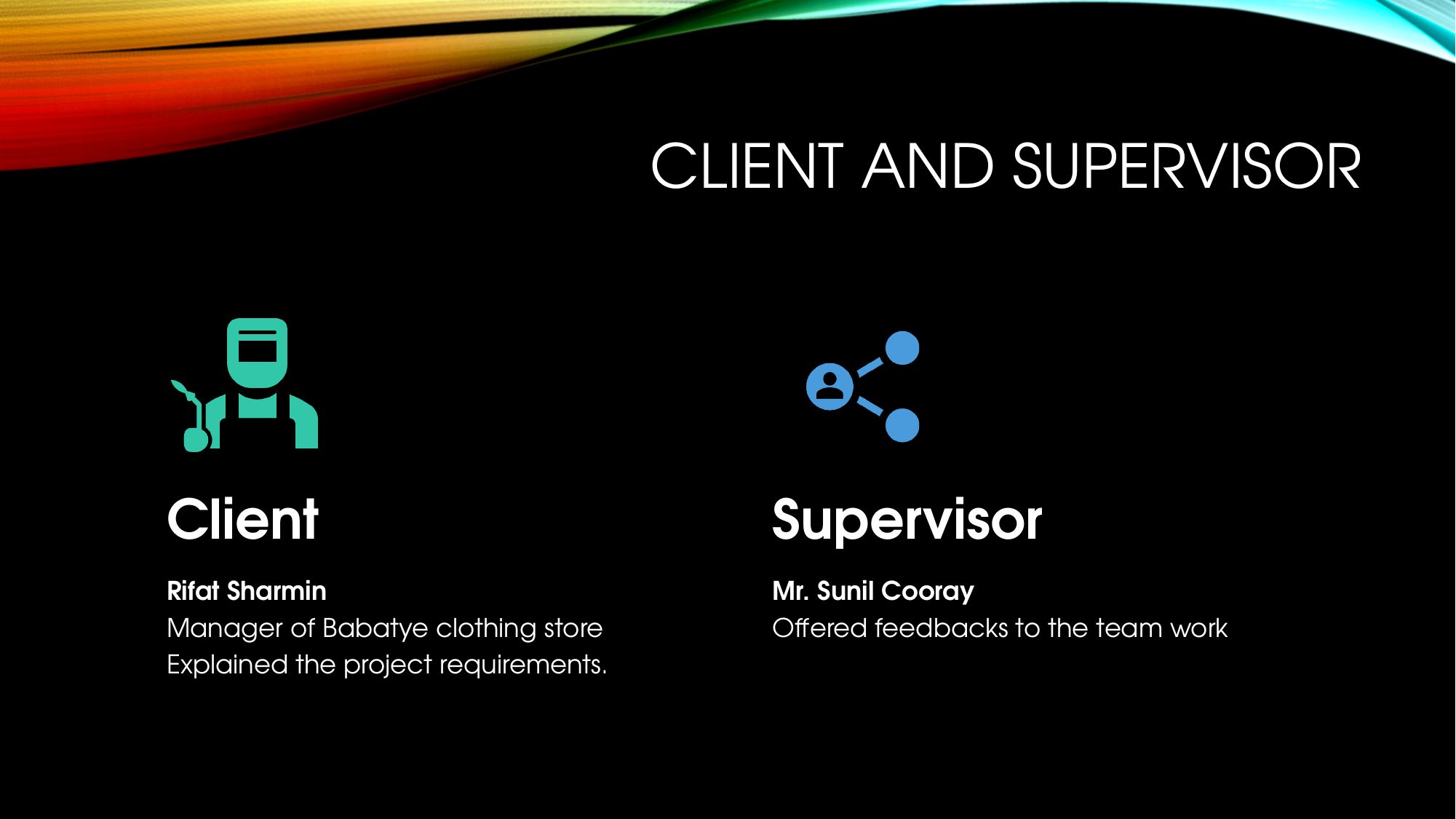

# Client and supervisor
Client
Rifat Sharmin
Manager of Babatye clothing store
Explained the project requirements.
Supervisor
Mr. Sunil Cooray
Offered feedbacks to the team work